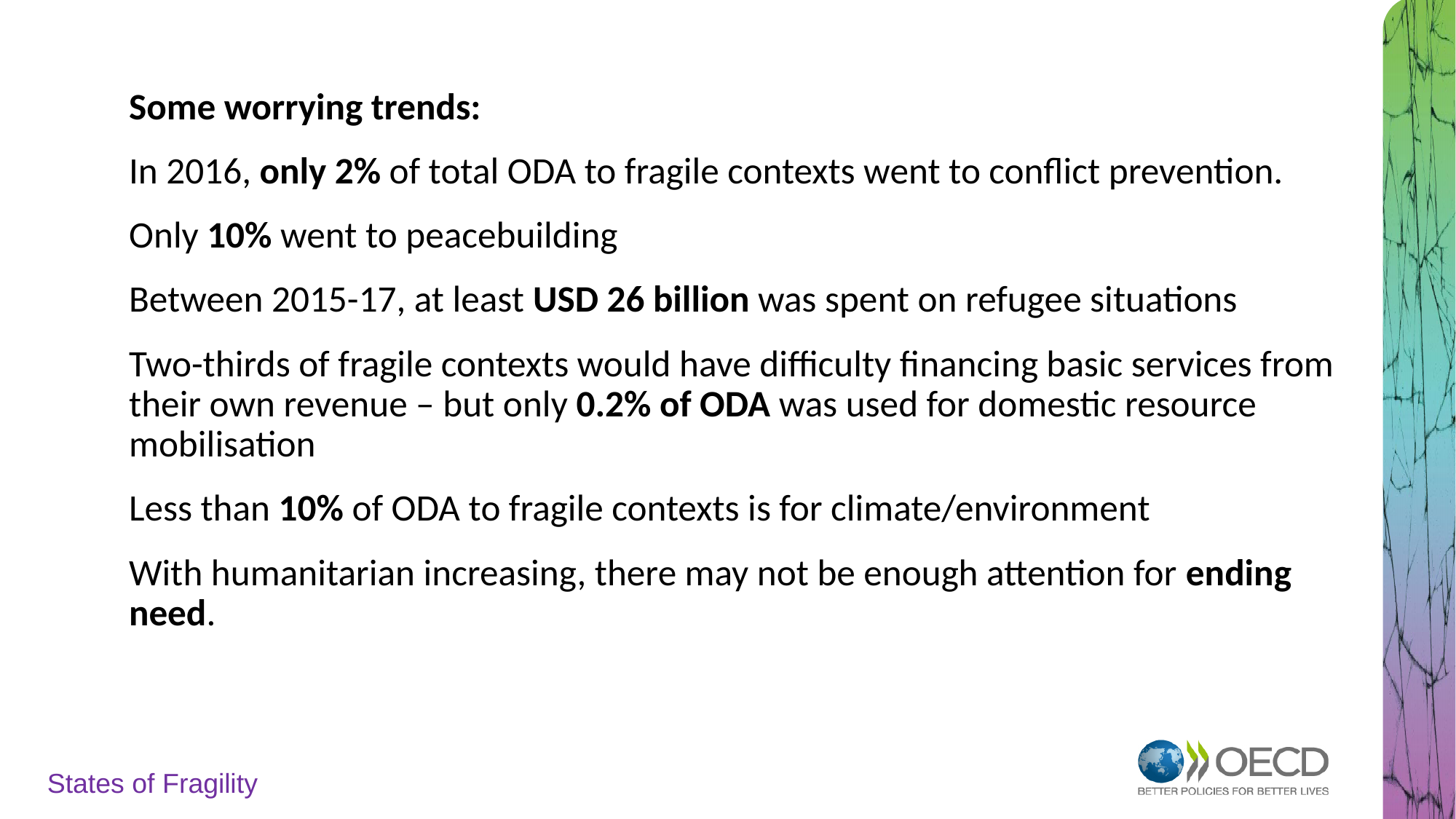

Some worrying trends:
In 2016, only 2% of total ODA to fragile contexts went to conflict prevention.
Only 10% went to peacebuilding
Between 2015-17, at least USD 26 billion was spent on refugee situations
Two-thirds of fragile contexts would have difficulty financing basic services from their own revenue – but only 0.2% of ODA was used for domestic resource mobilisation
Less than 10% of ODA to fragile contexts is for climate/environment
With humanitarian increasing, there may not be enough attention for ending need.

# States of Fragility